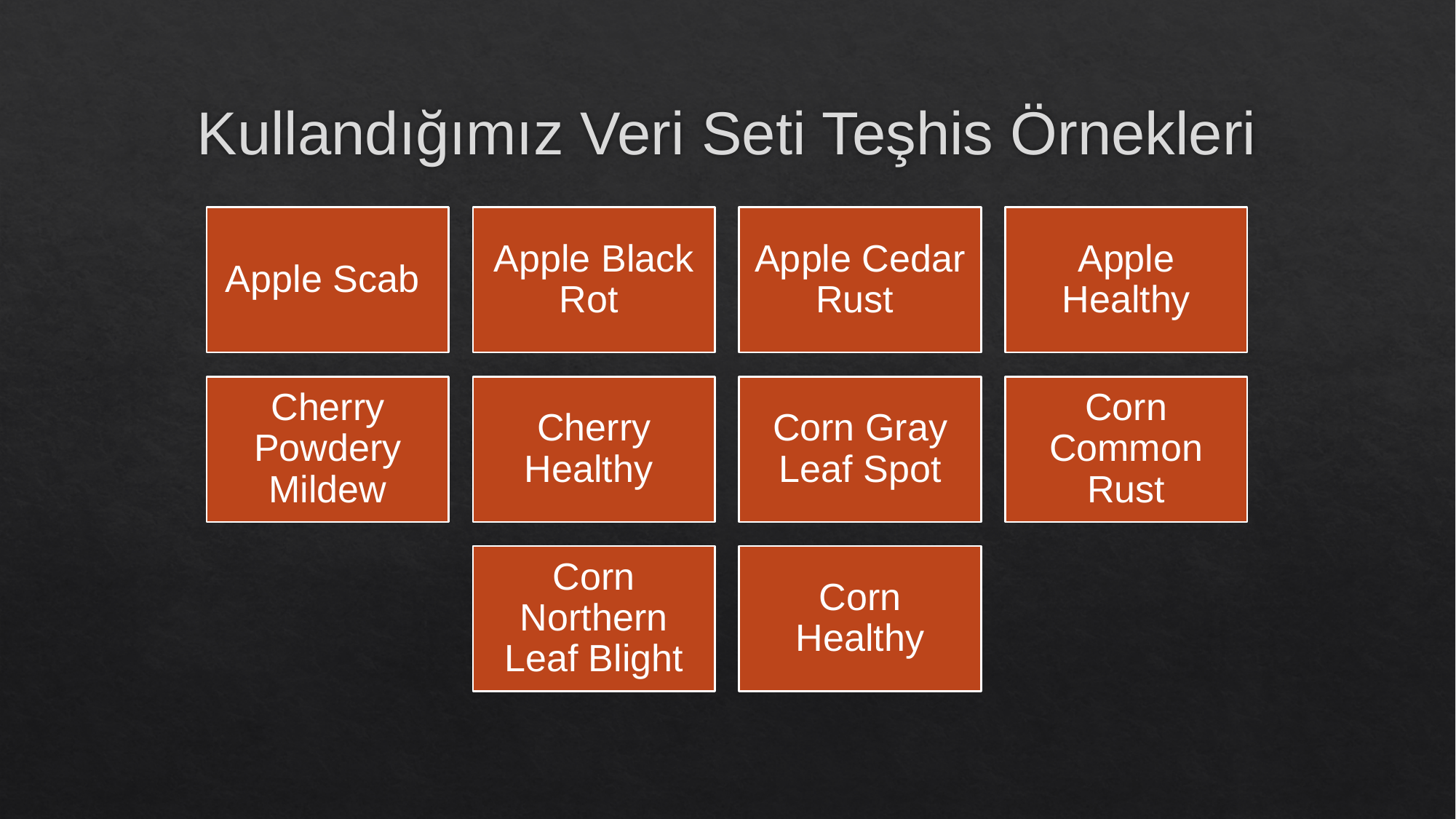

# Kullandığımız Veri Seti Teşhis Örnekleri
Apple Scab
Apple Black Rot
Apple Cedar Rust
Apple Healthy
Cherry Powdery Mildew
Cherry Healthy
Corn Gray Leaf Spot
Corn Common Rust
Corn Northern Leaf Blight
Corn Healthy